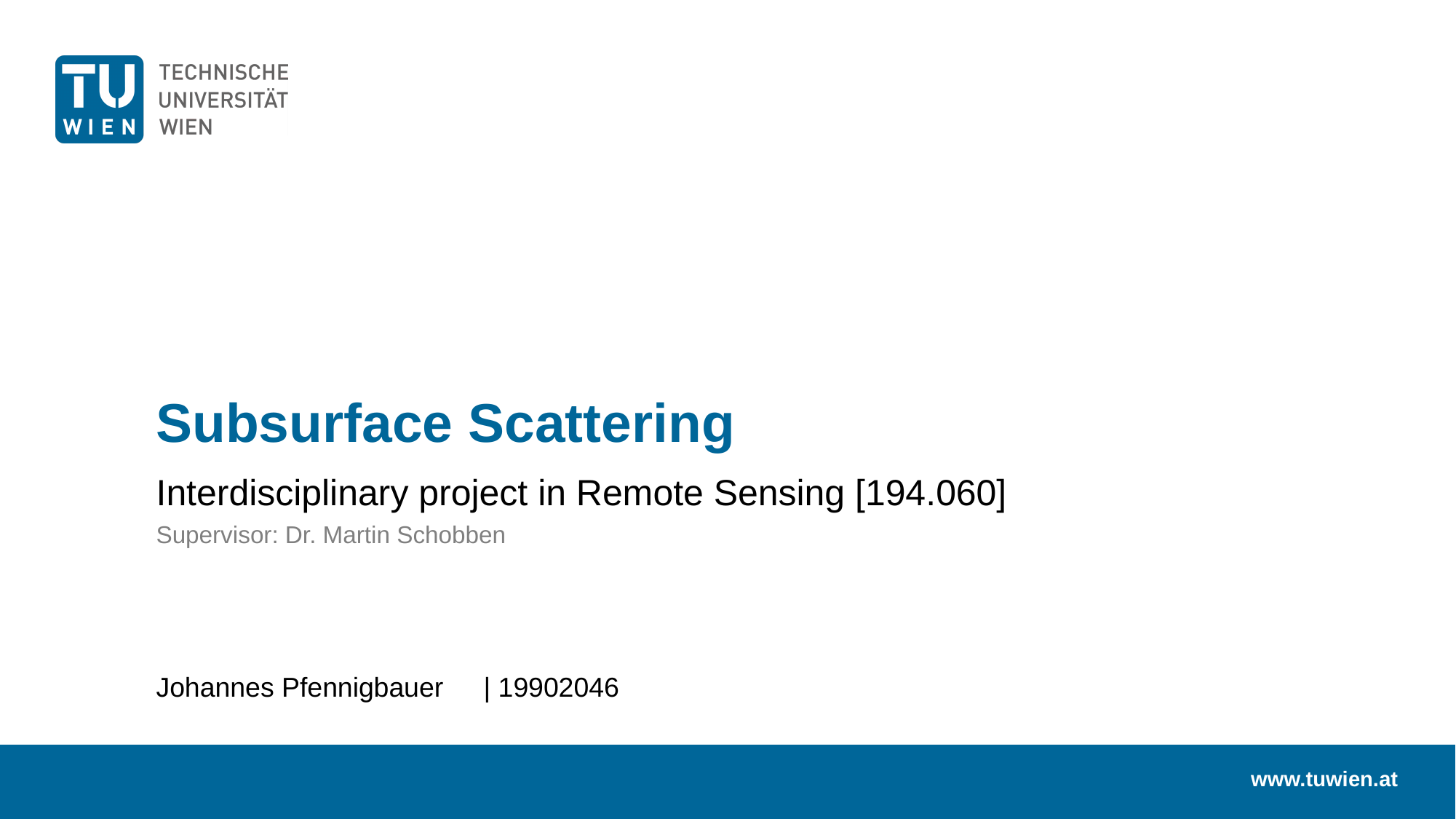

# Subsurface Scattering
Interdisciplinary project in Remote Sensing [194.060]
Supervisor: Dr. Martin Schobben

Johannes Pfennigbauer 	| 19902046
www.tuwien.at